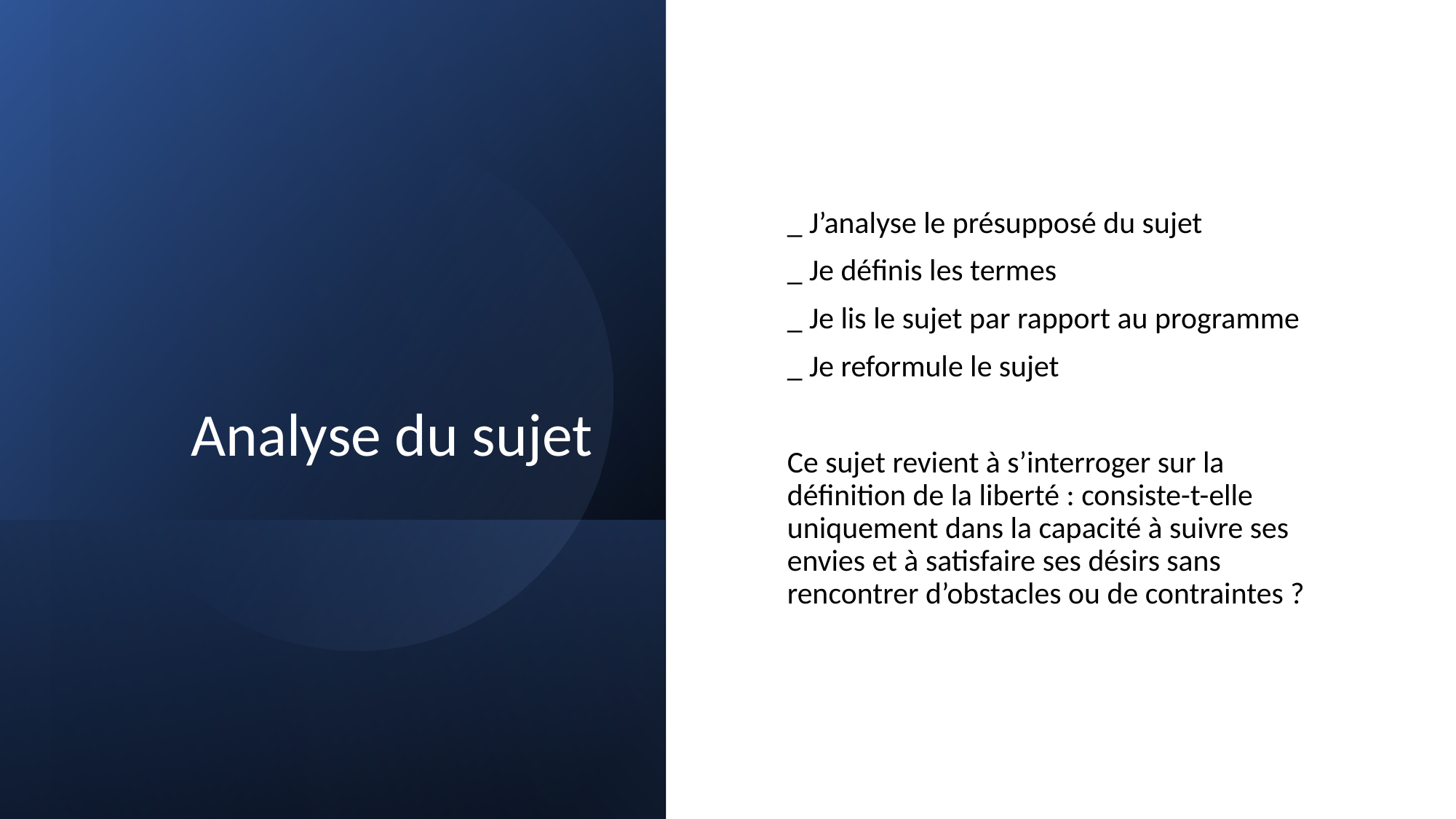

# Analyse du sujet

_ J’analyse le présupposé du sujet
_ Je définis les termes
_ Je lis le sujet par rapport au programme
_ Je reformule le sujet

Ce sujet revient à s’interroger sur la définition de la liberté : consiste-t-elle uniquement dans la capacité à suivre ses envies et à satisfaire ses désirs sans rencontrer d’obstacles ou de contraintes ?